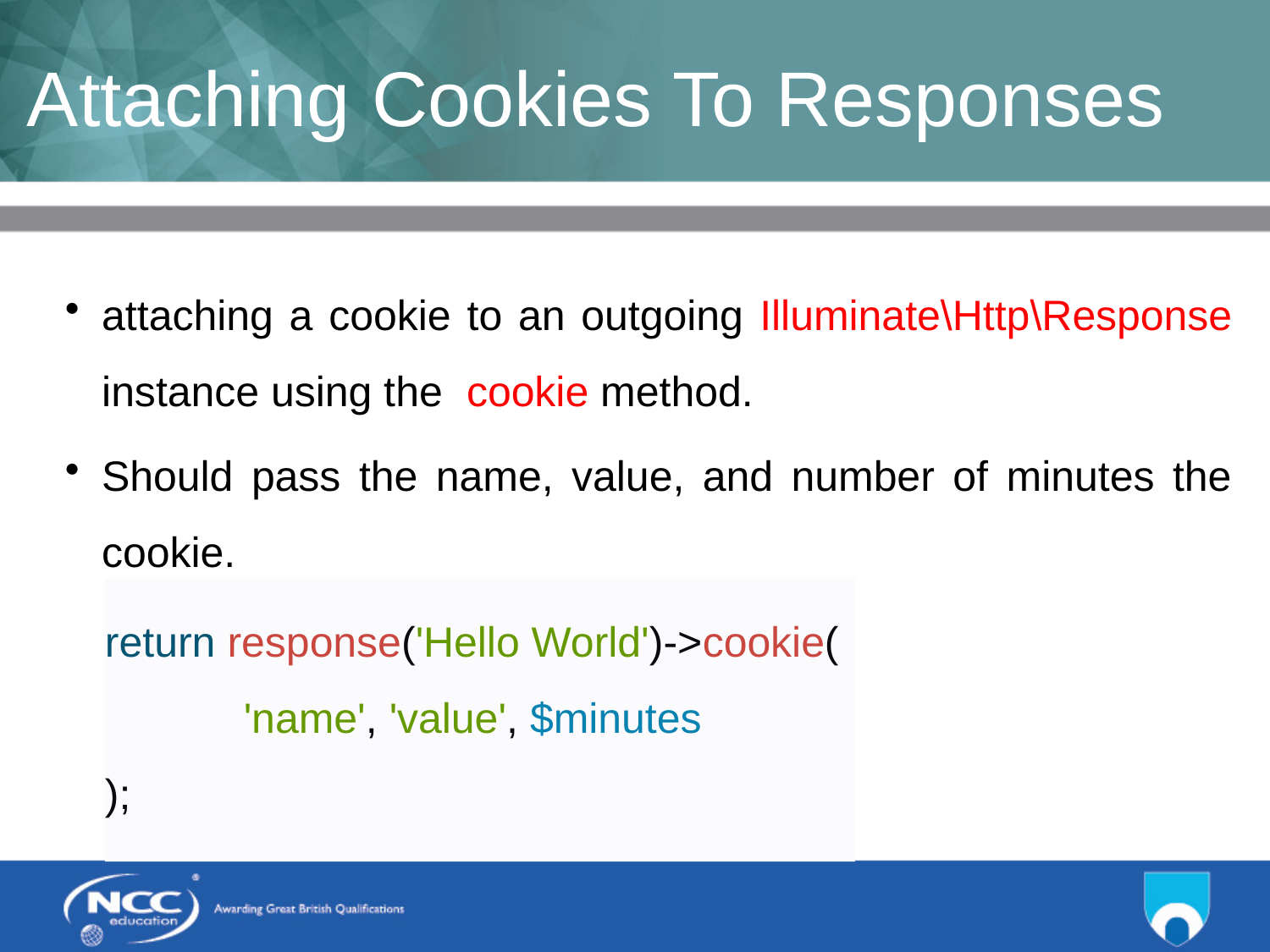

# Attaching Cookies To Responses
attaching a cookie to an outgoing Illuminate\Http\Response instance using the  cookie method.
Should pass the name, value, and number of minutes the cookie.

return response('Hello World')->cookie(
	 'name', 'value', $minutes
);